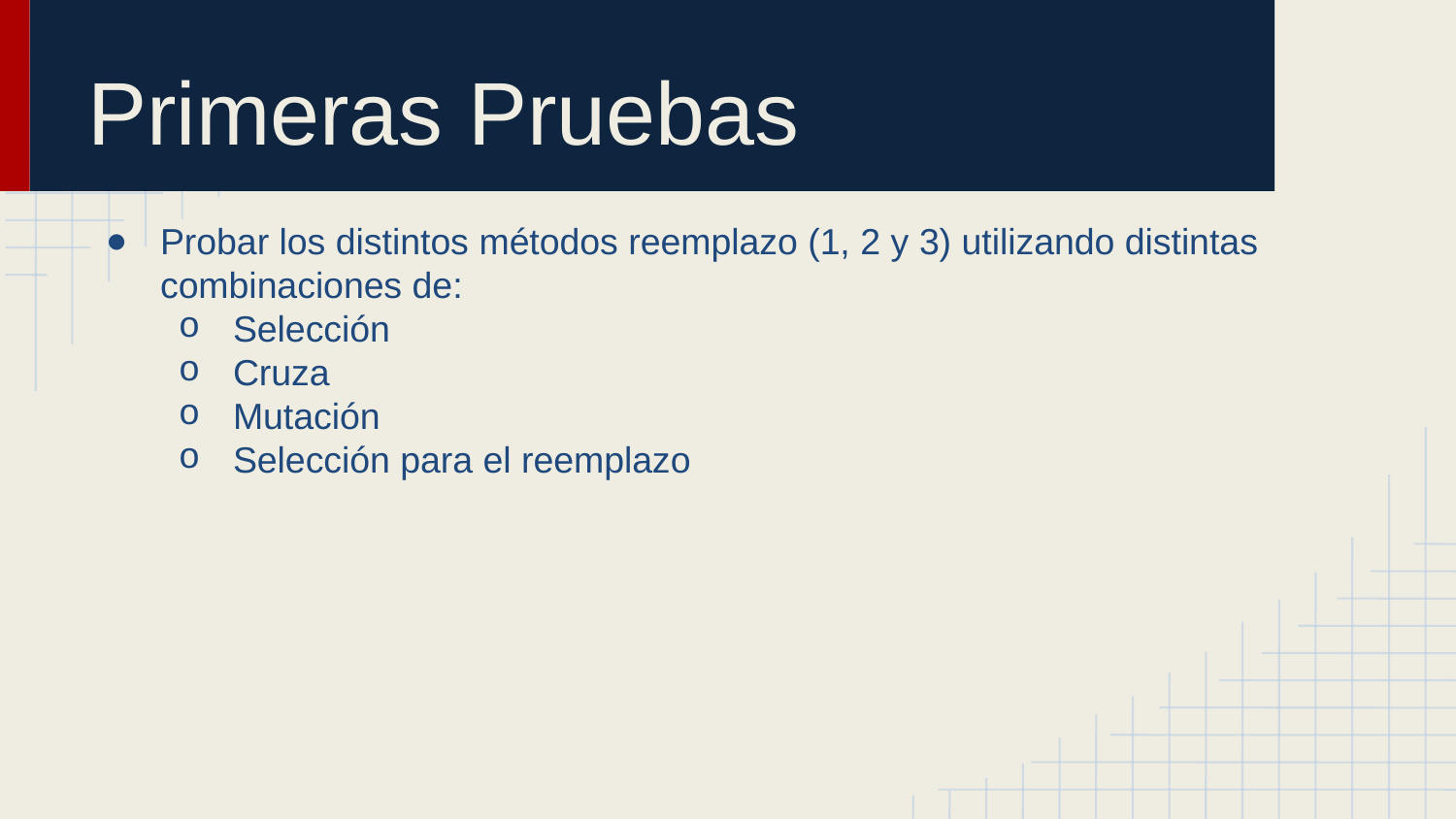

# Primeras Pruebas
Probar los distintos métodos reemplazo (1, 2 y 3) utilizando distintas combinaciones de:
Selección
Cruza
Mutación
Selección para el reemplazo